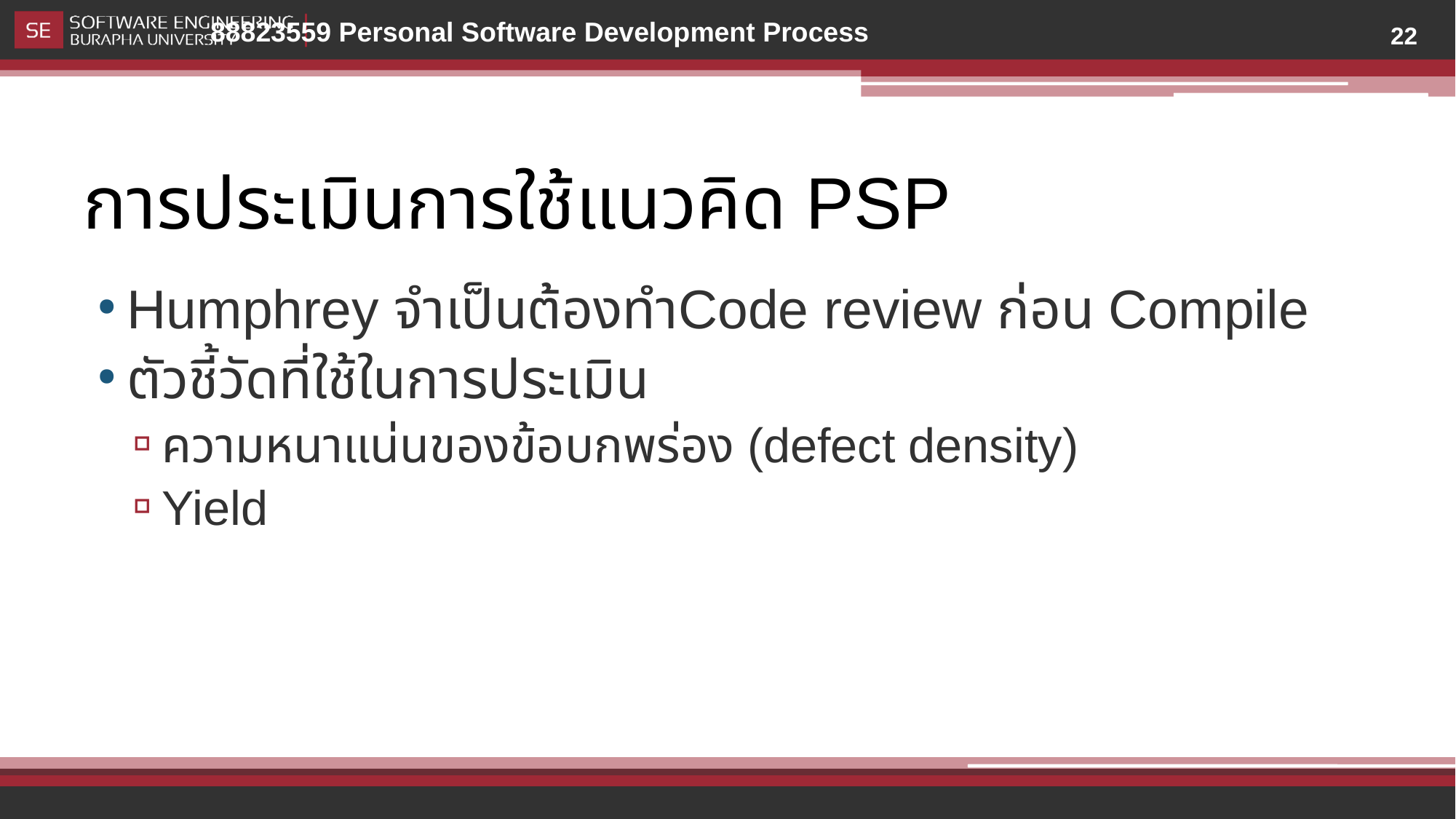

22
# การประเมินการใช้แนวคิด PSP
Humphrey จำเป็นต้องทำCode review ก่อน Compile
ตัวชี้วัดที่ใช้ในการประเมิน
ความหนาแน่นของข้อบกพร่อง (defect density)
Yield